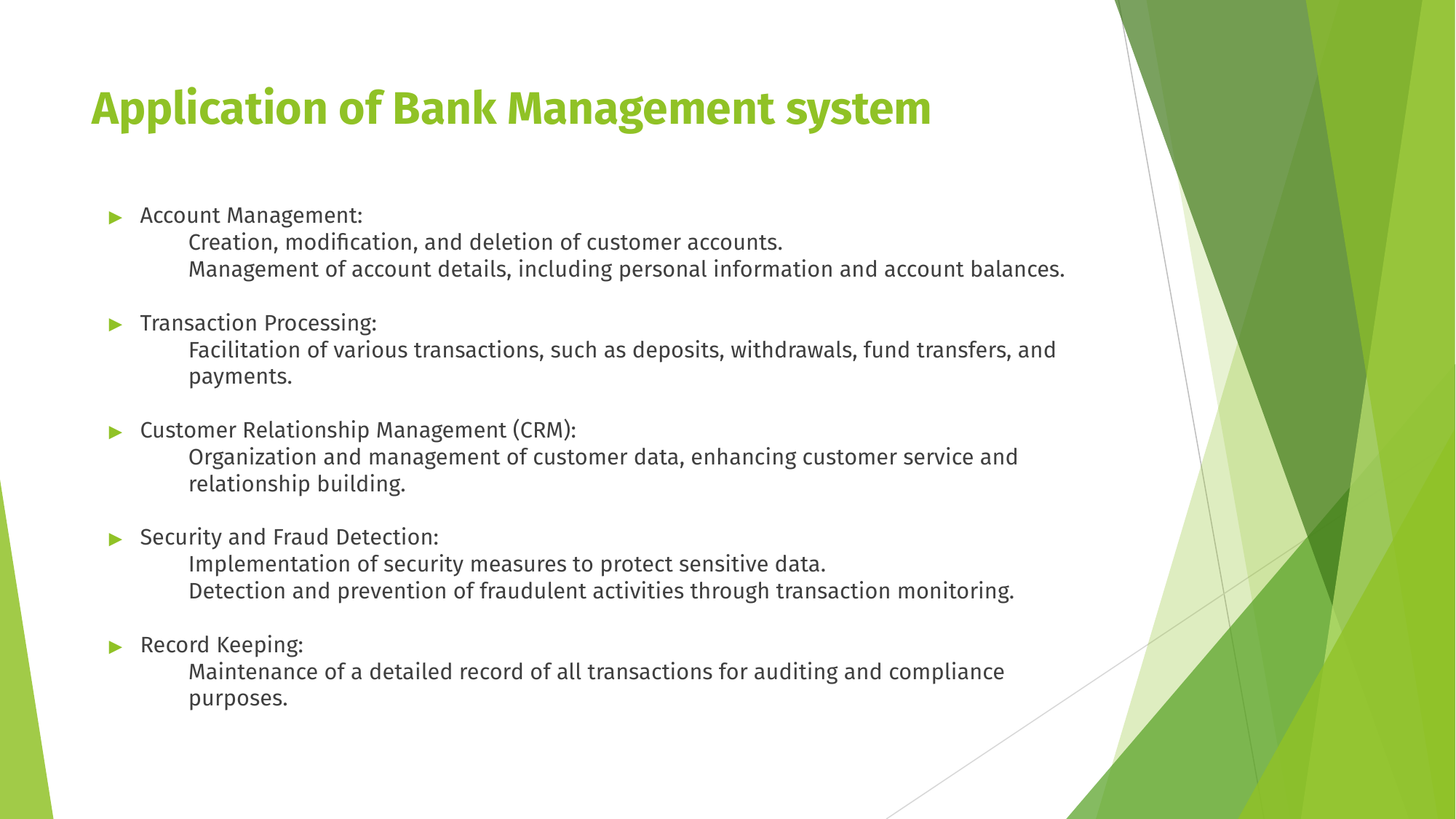

# Application of Bank Management system
Account Management:
Creation, modification, and deletion of customer accounts.
Management of account details, including personal information and account balances.

Transaction Processing:
Facilitation of various transactions, such as deposits, withdrawals, fund transfers, and payments.

Customer Relationship Management (CRM):
Organization and management of customer data, enhancing customer service and relationship building.

Security and Fraud Detection:
Implementation of security measures to protect sensitive data.
Detection and prevention of fraudulent activities through transaction monitoring.

Record Keeping:
Maintenance of a detailed record of all transactions for auditing and compliance purposes.